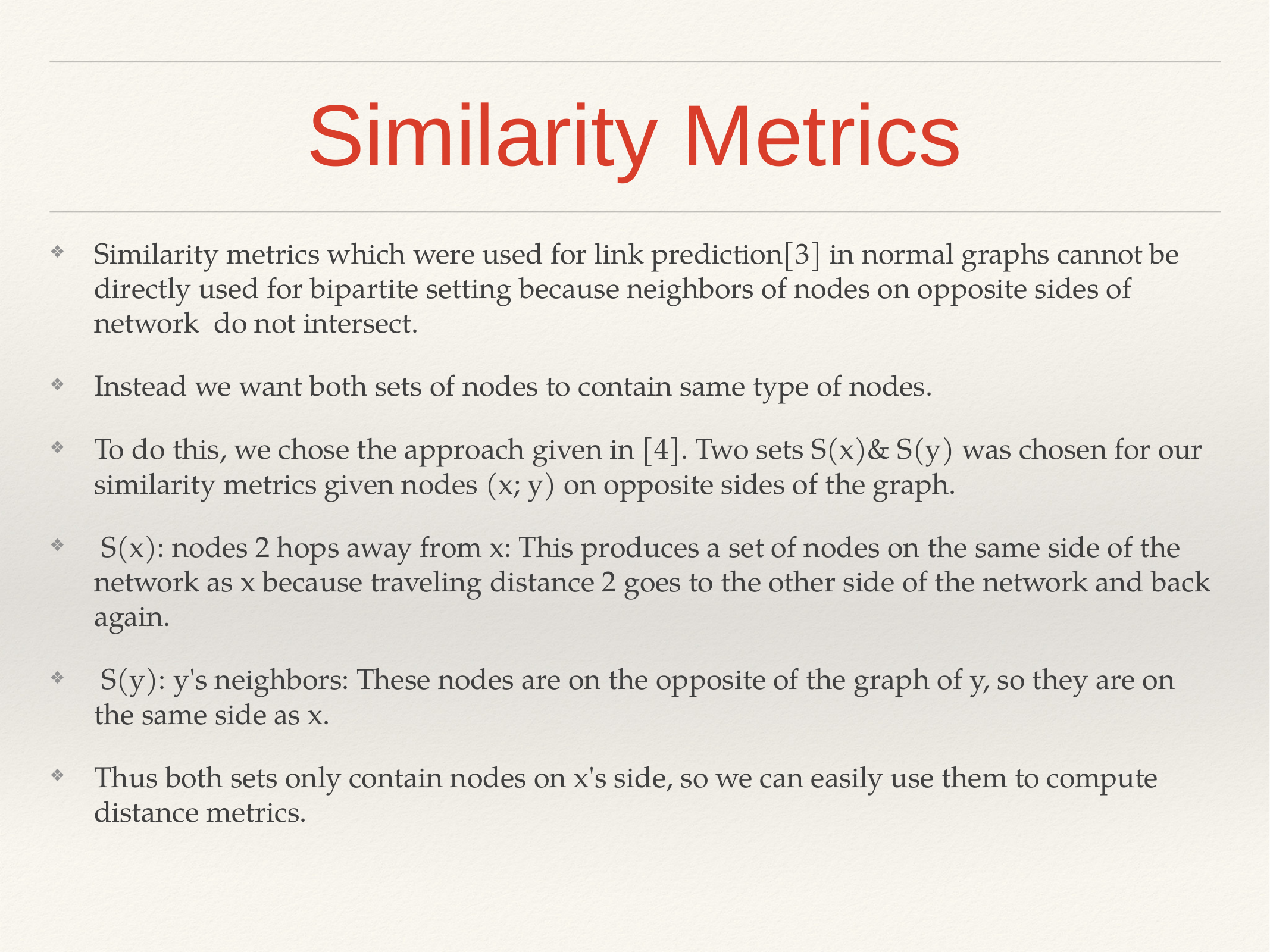

# Similarity Metrics
Similarity metrics which were used for link prediction[3] in normal graphs cannot be directly used for bipartite setting because neighbors of nodes on opposite sides of network  do not intersect.
Instead we want both sets of nodes to contain same type of nodes.
To do this, we chose the approach given in [4]. Two sets S(x)& S(y) was chosen for our similarity metrics given nodes (x; y) on opposite sides of the graph.
 S(x): nodes 2 hops away from x: This produces a set of nodes on the same side of the network as x because traveling distance 2 goes to the other side of the network and back again.
 S(y): y's neighbors: These nodes are on the opposite of the graph of y, so they are on the same side as x.
Thus both sets only contain nodes on x's side, so we can easily use them to compute distance metrics.